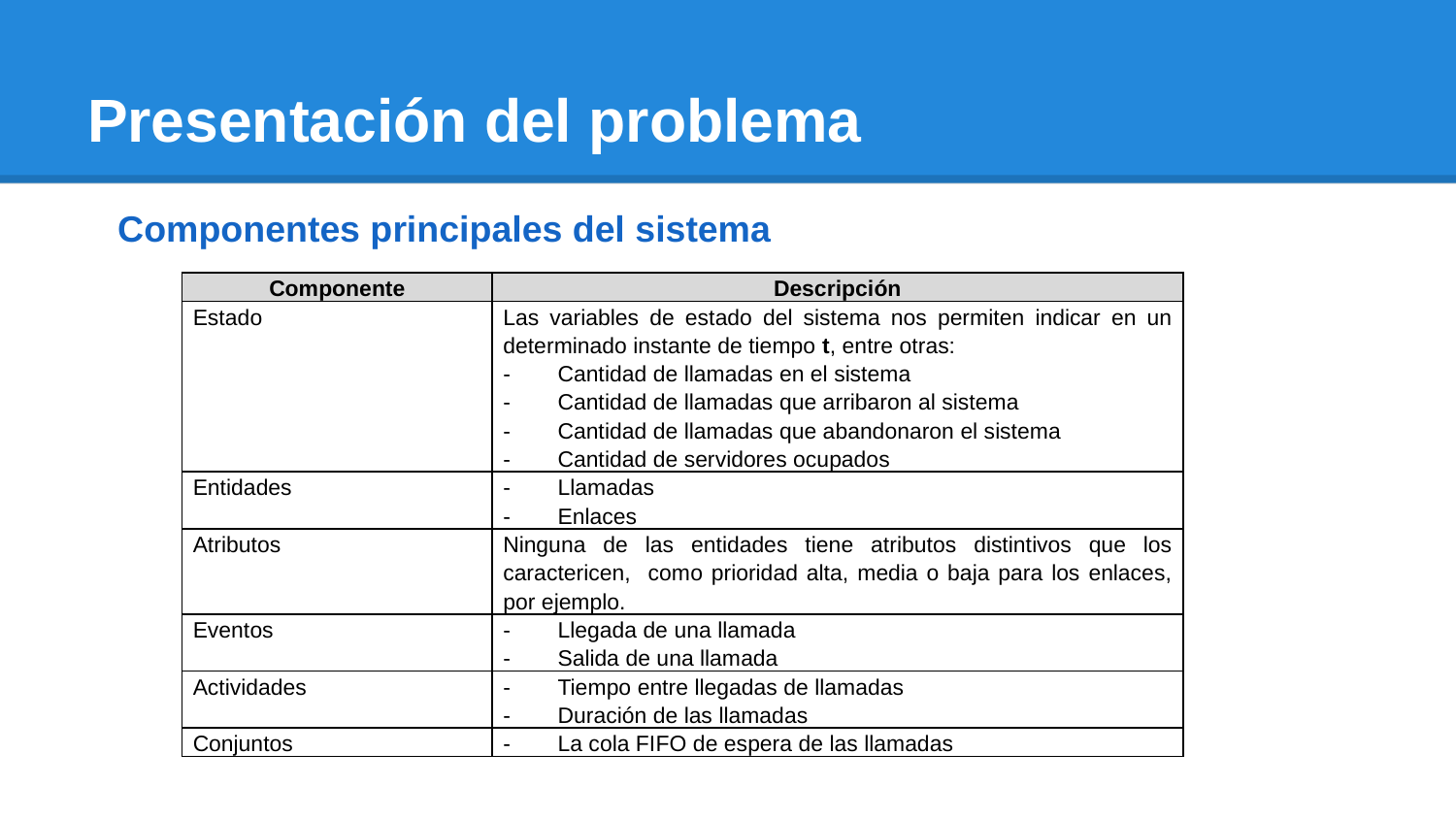

# Presentación del problema
Componentes principales del sistema
| Componente | Descripción |
| --- | --- |
| Estado | Las variables de estado del sistema nos permiten indicar en un determinado instante de tiempo t, entre otras: Cantidad de llamadas en el sistema Cantidad de llamadas que arribaron al sistema Cantidad de llamadas que abandonaron el sistema Cantidad de servidores ocupados |
| Entidades | Llamadas Enlaces |
| Atributos | Ninguna de las entidades tiene atributos distintivos que los caractericen, como prioridad alta, media o baja para los enlaces, por ejemplo. |
| Eventos | Llegada de una llamada Salida de una llamada |
| Actividades | Tiempo entre llegadas de llamadas Duración de las llamadas |
| Conjuntos | La cola FIFO de espera de las llamadas |